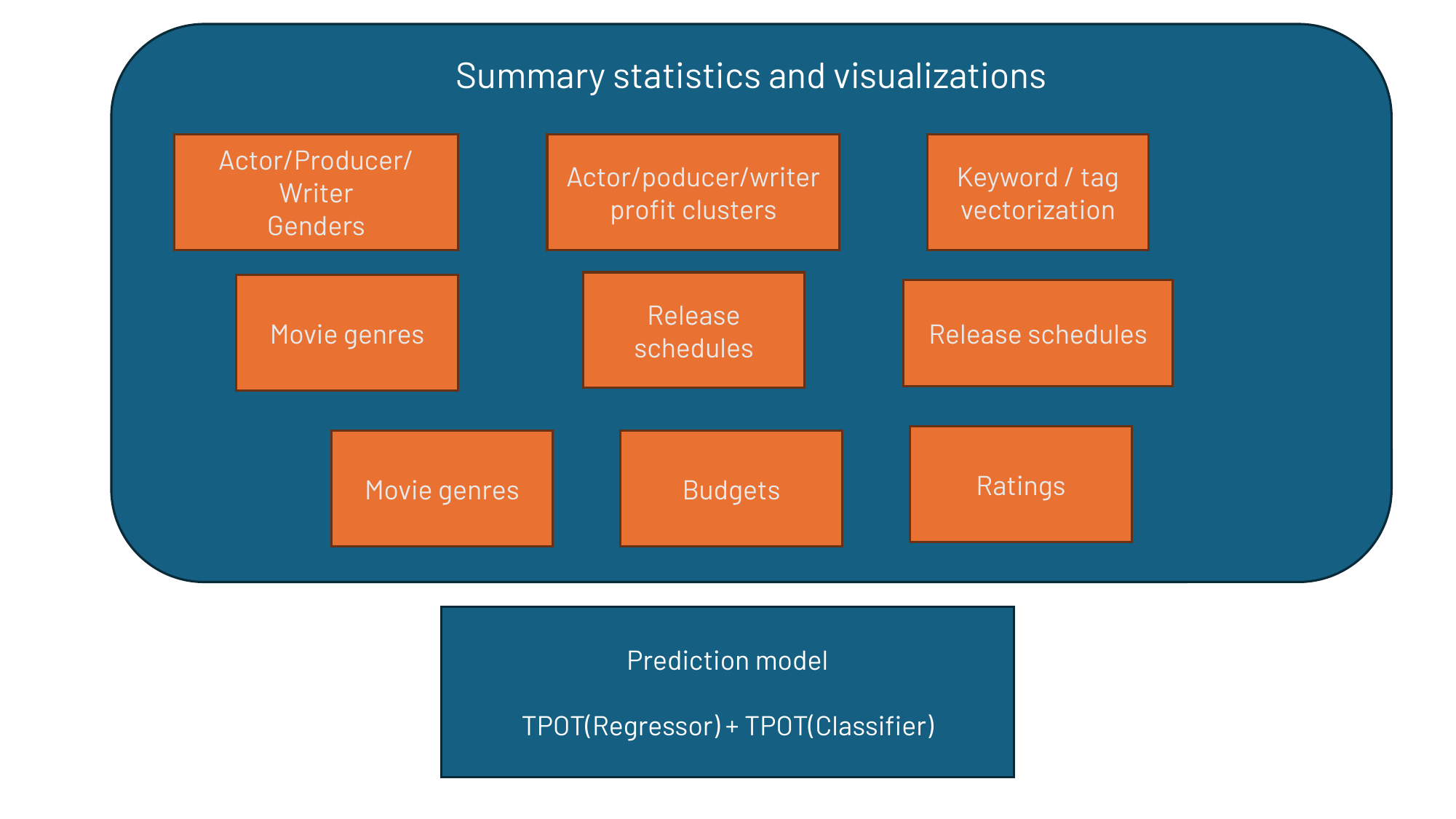

Summary statistics and visualizations

Actor/Producer/Writer
Genders
Actor/poducer/writer
profit clusters
Keyword / tag
vectorization
Release schedules
Movie genres
Release schedules
Ratings
Movie genres
Budgets
Prediction model

TPOT(Regressor) + TPOT(Classifier)